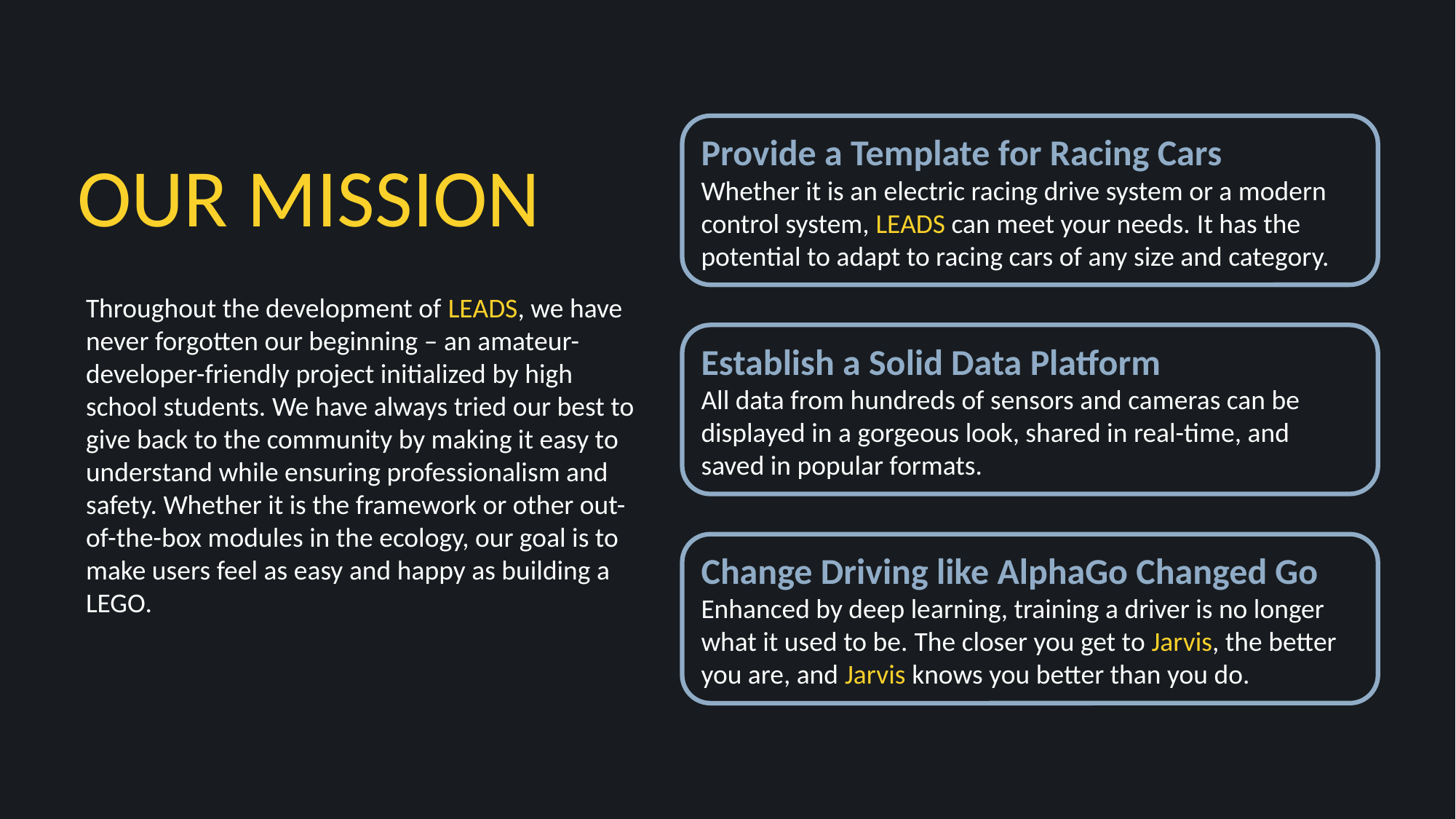

# OUR MISSION
Provide a Template for Racing Cars
Whether it is an electric racing drive system or a modern control system, LEADS can meet your needs. It has the potential to adapt to racing cars of any size and category.
Throughout the development of LEADS, we have never forgotten our beginning – an amateur-developer-friendly project initialized by high school students. We have always tried our best to give back to the community by making it easy to understand while ensuring professionalism and safety. Whether it is the framework or other out-of-the-box modules in the ecology, our goal is to make users feel as easy and happy as building a LEGO.
Establish a Solid Data Platform
All data from hundreds of sensors and cameras can be displayed in a gorgeous look, shared in real-time, and saved in popular formats.
Change Driving like AlphaGo Changed Go
Enhanced by deep learning, training a driver is no longer what it used to be. The closer you get to Jarvis, the better you are, and Jarvis knows you better than you do.